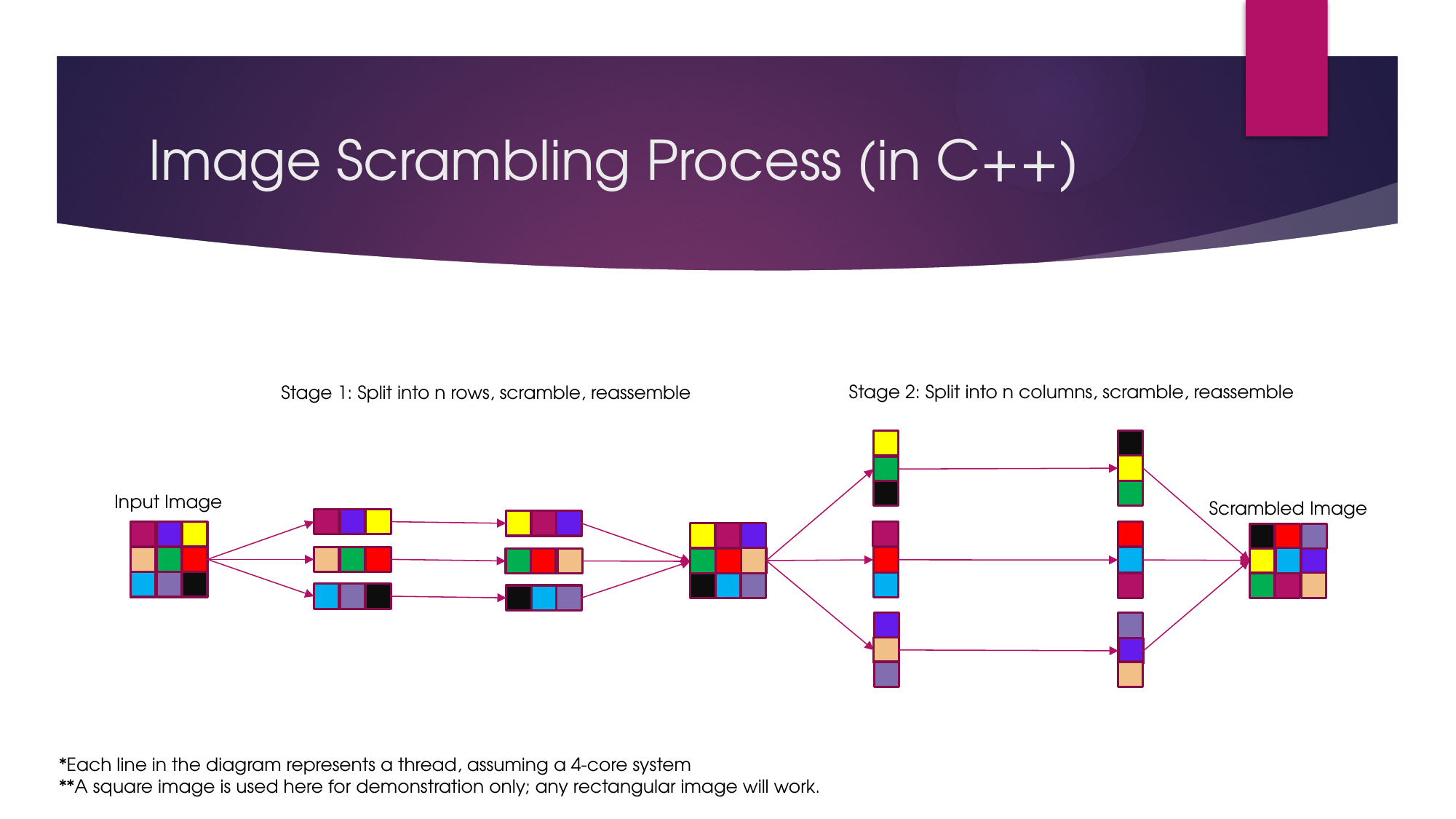

# Image Scrambling Process (in C++)
Stage 2: Split into n columns, scramble, reassemble
Stage 1: Split into n rows, scramble, reassemble

Input Image

Scrambled Image

*Each line in the diagram represents a thread, assuming a 4-core system
**A square image is used here for demonstration only; any rectangular image will work.